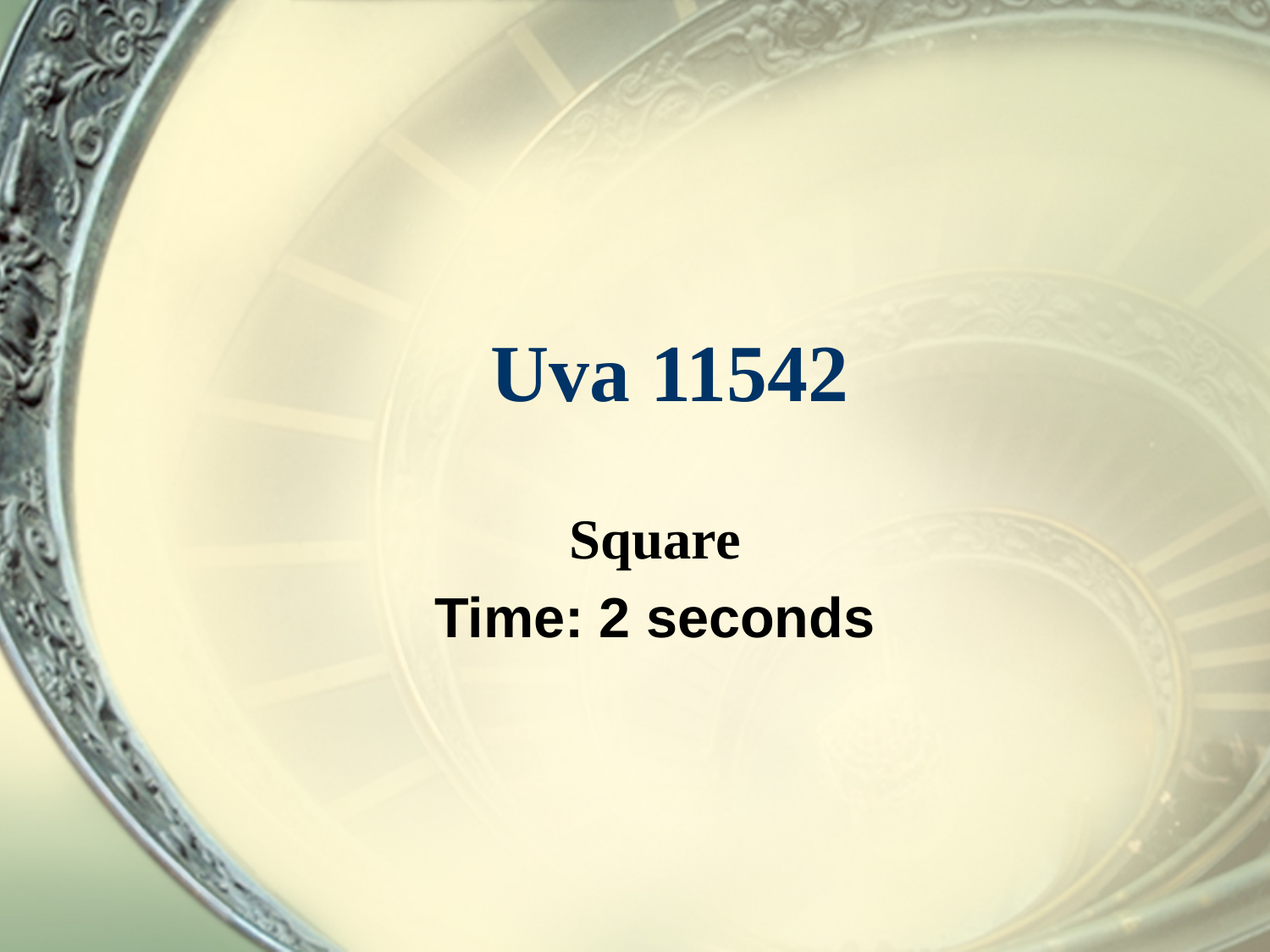

# Uva 11542
Square
Time: 2 seconds